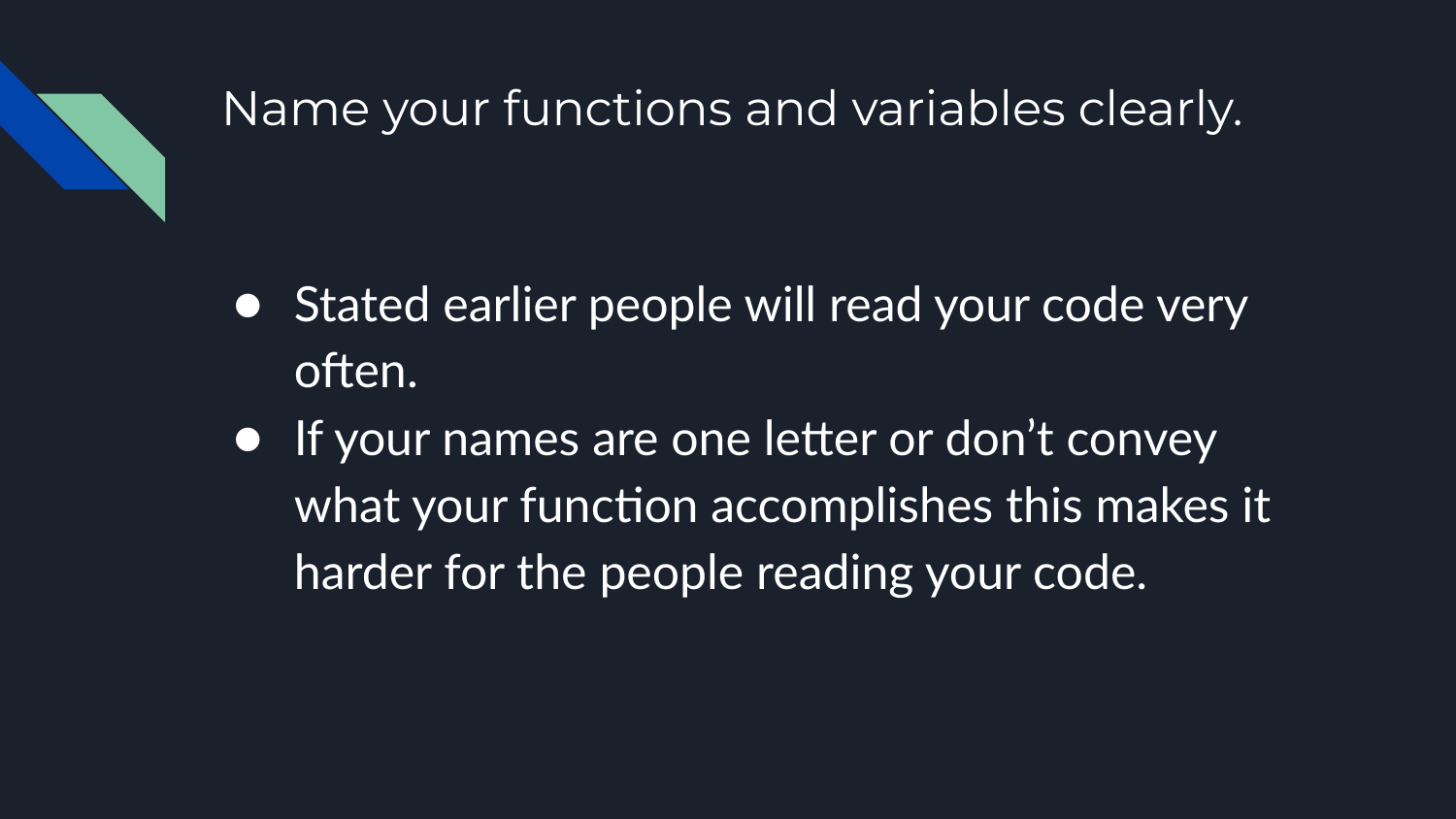

# Name your functions and variables clearly.
Stated earlier people will read your code very often.
If your names are one letter or don’t convey what your function accomplishes this makes it harder for the people reading your code.